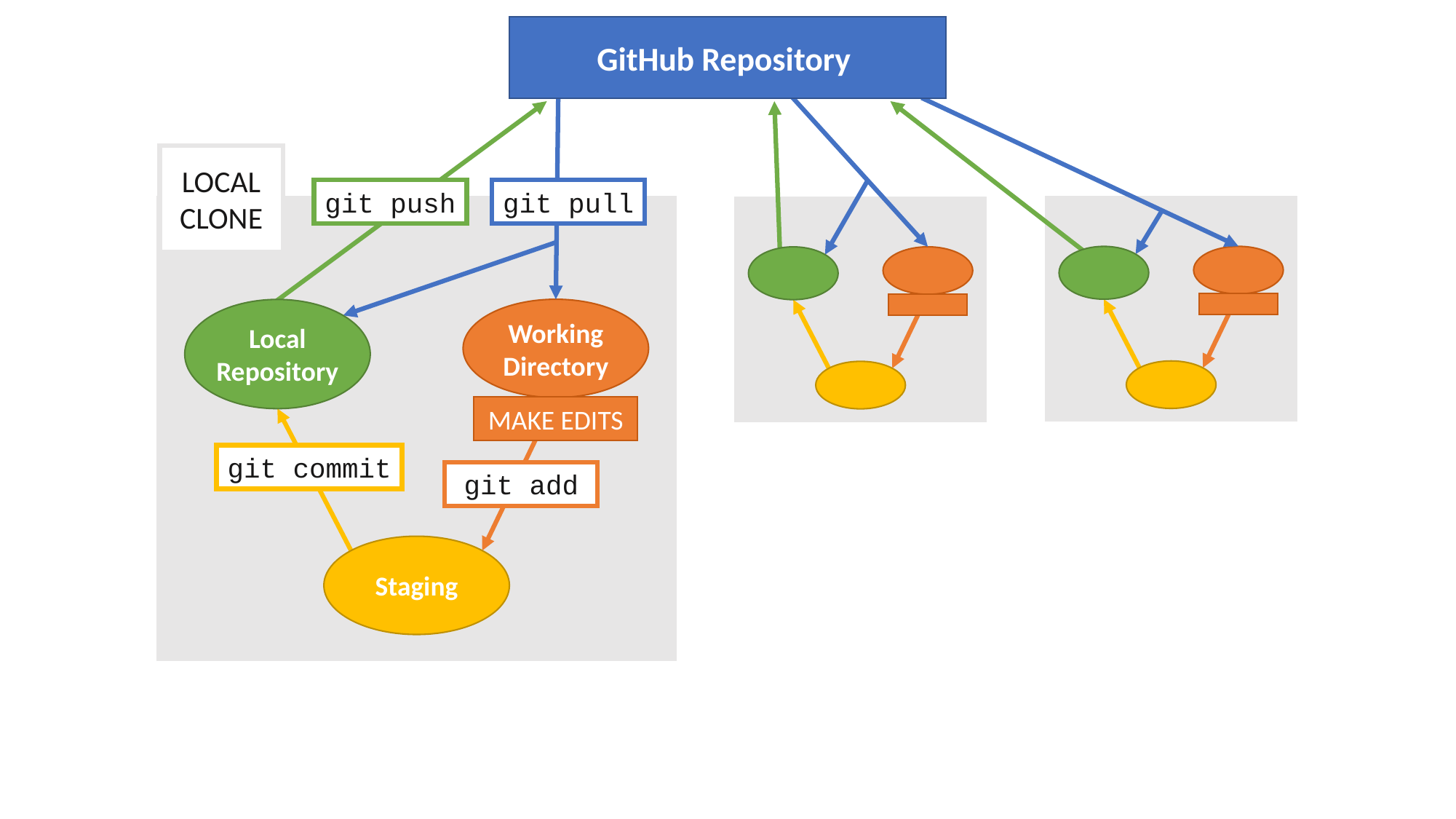

GitHub Repository

git push
git pull
Working Directory
Local Repository
MAKE EDITS
git commit
git add
Staging
LOCAL CLONE